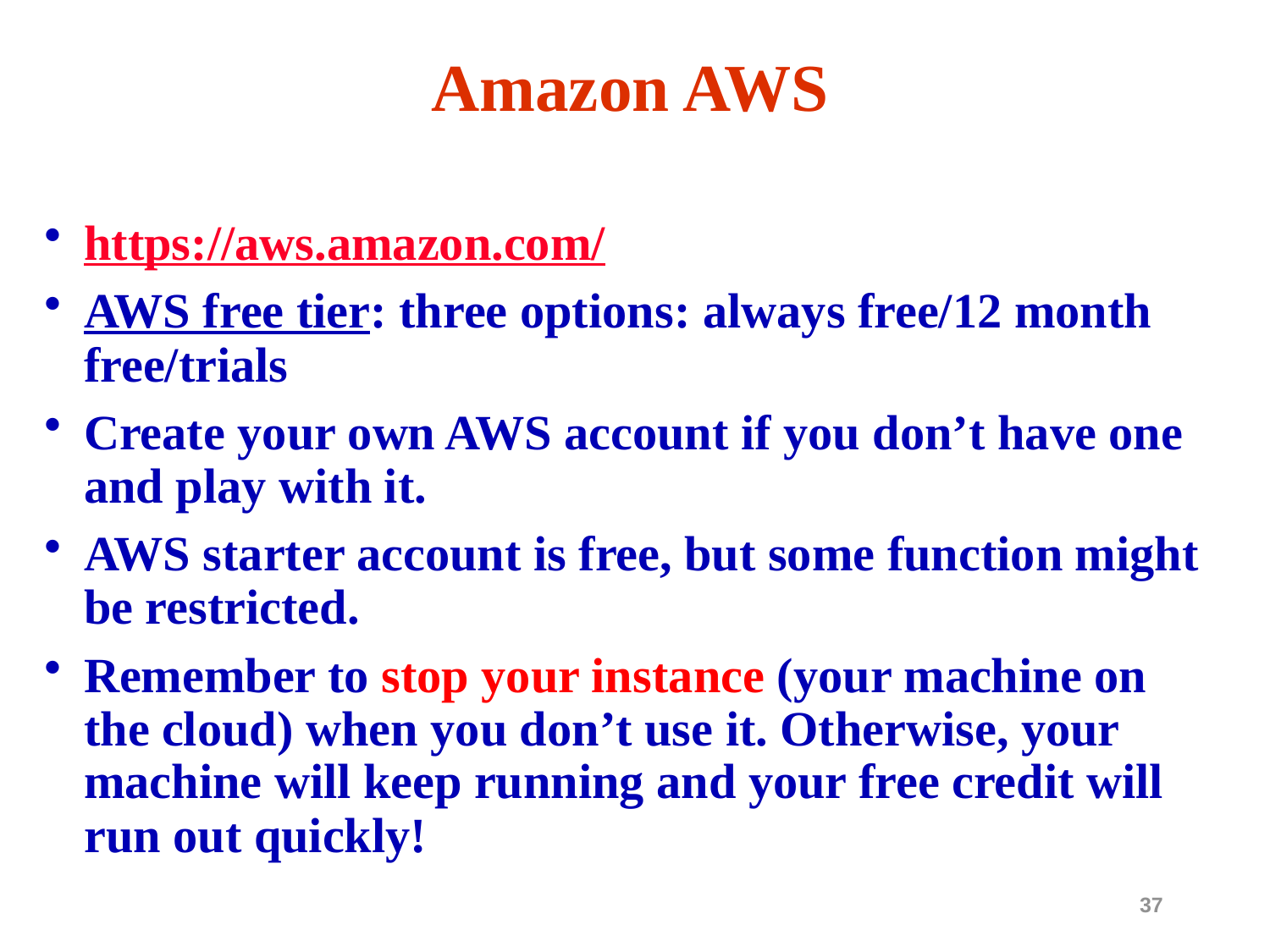

# Amazon AWS

https://aws.amazon.com/
AWS free tier: three options: always free/12 month free/trials
Create your own AWS account if you don’t have one and play with it.
AWS starter account is free, but some function might be restricted.
Remember to stop your instance (your machine on the cloud) when you don’t use it. Otherwise, your machine will keep running and your free credit will run out quickly!